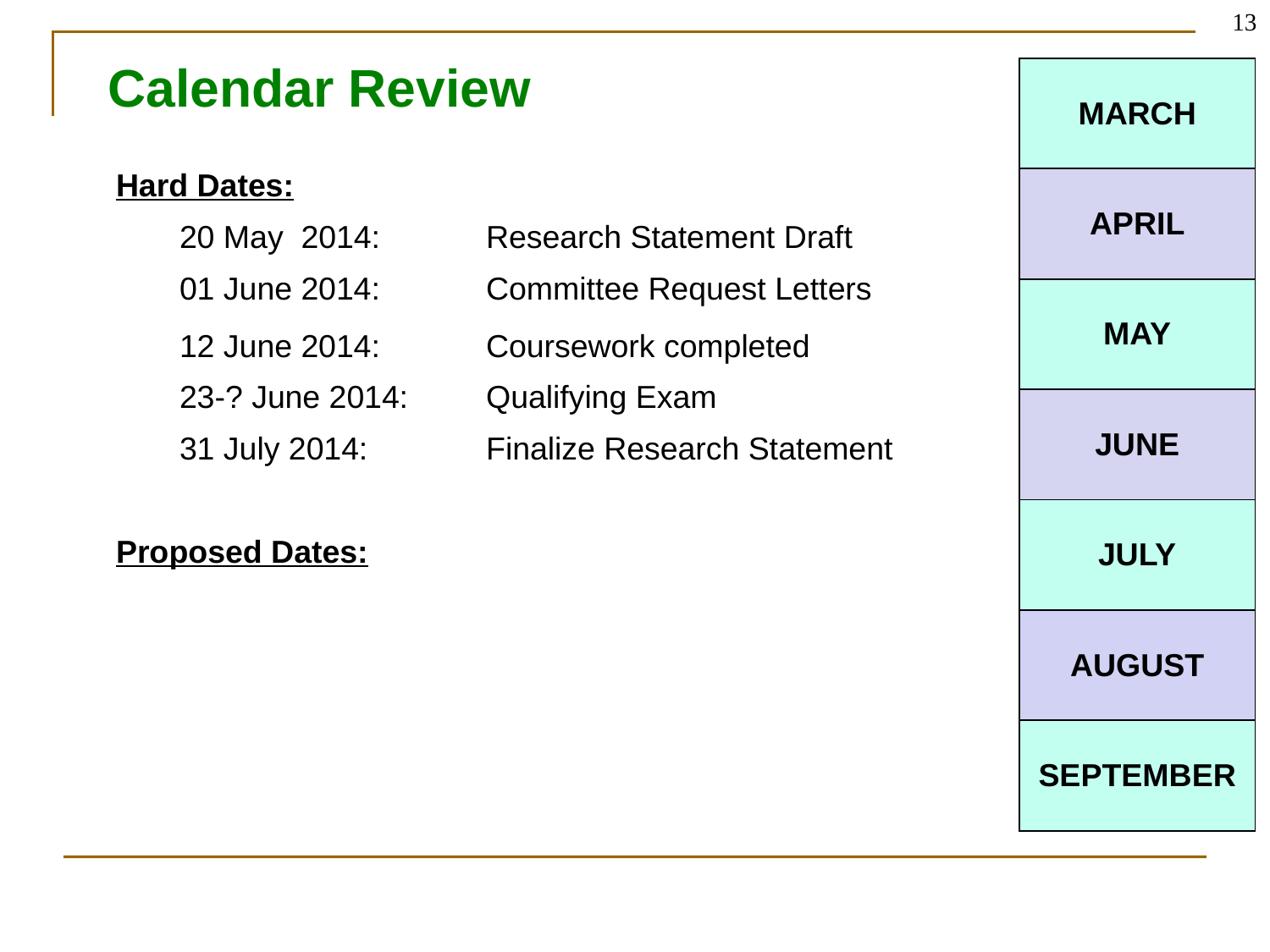

13
# Calendar Review
| MARCH |
| --- |
| APRIL |
| MAY |
| JUNE |
| JULY |
| AUGUST |
| SEPTEMBER |
| Hard Dates: |  |
| --- | --- |
| 20 May 2014: | Research Statement Draft |
| 01 June 2014: | Committee Request Letters |
| 12 June 2014: | Coursework completed |
| 23-? June 2014: | Qualifying Exam |
| 31 July 2014: | Finalize Research Statement |
|  |  |
| Proposed Dates: |  |
|  |  |
|  |  |